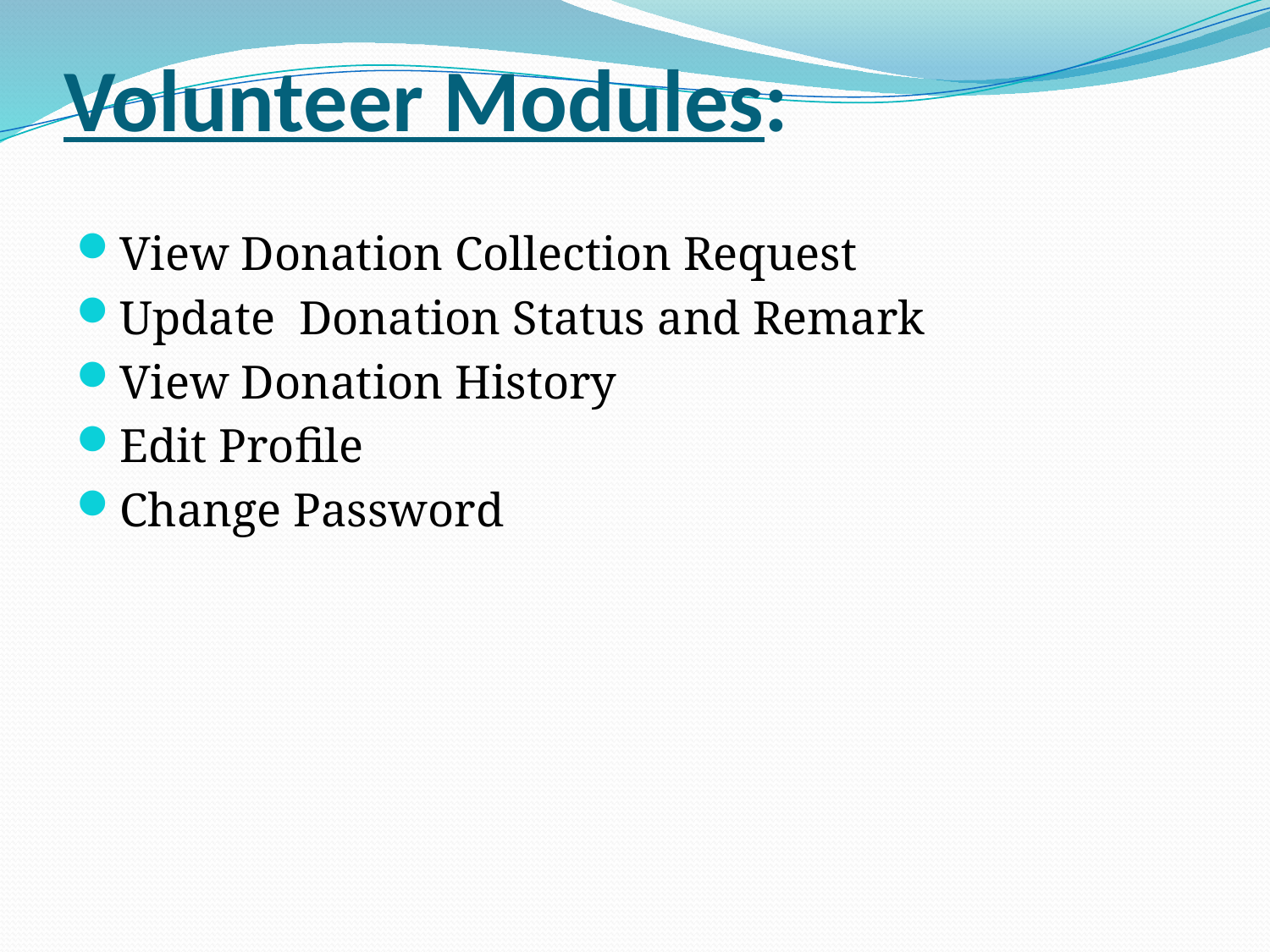

# Volunteer Modules:
View Donation Collection Request
Update  Donation Status and Remark
View Donation History
Edit Profile
Change Password